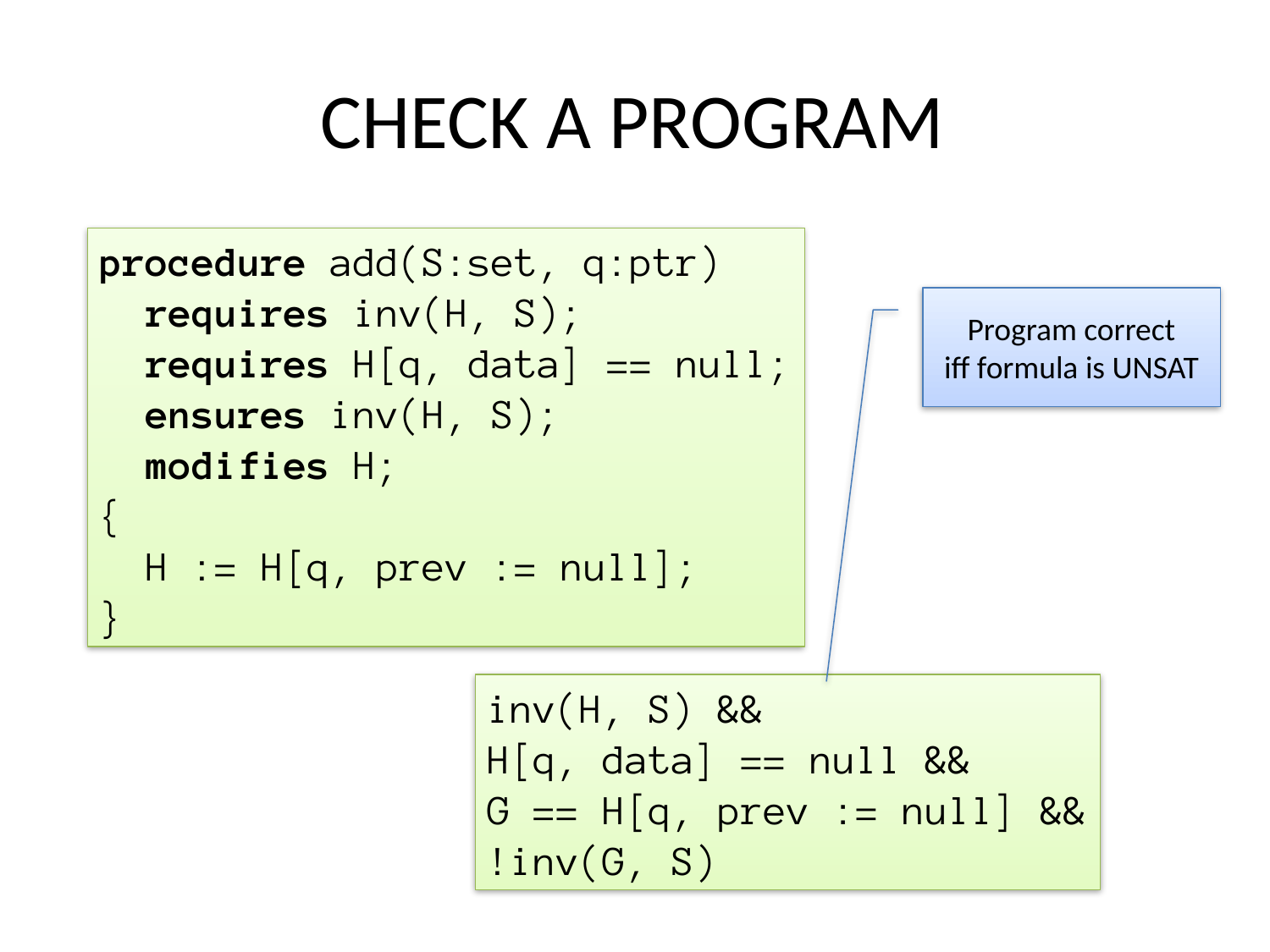

# Check a Program
procedure add(S:set, q:ptr)
  requires inv(H, S);
  requires H[q, data] == null;
  ensures inv(H, S);
  modifies H;
{
  H := H[q, prev := null];
}
Program correct
iff formula is UNSAT
inv(H, S) &&
H[q, data] == null &&
G == H[q, prev := null] &&
!inv(G, S)